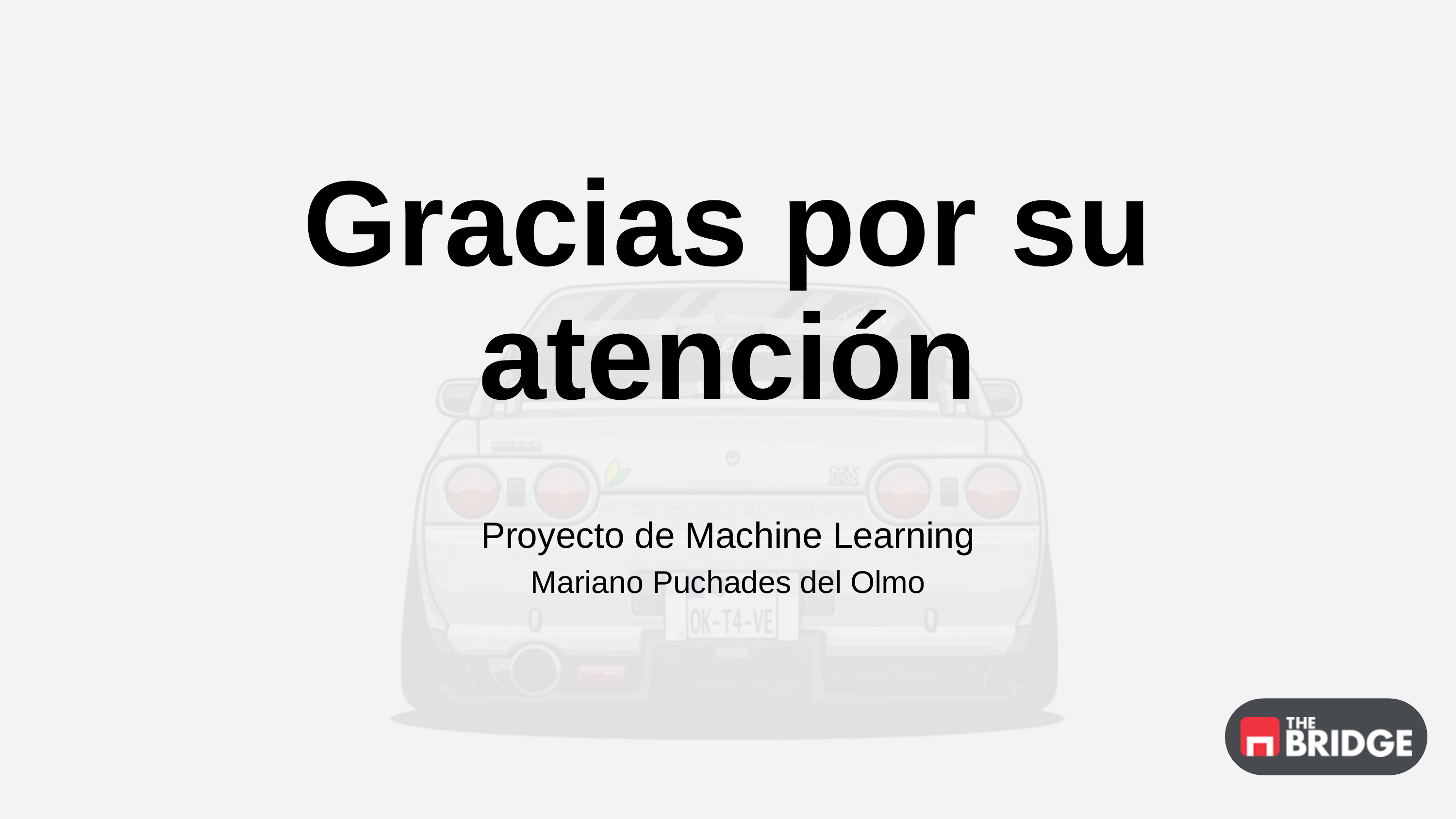

Gracias por su atención
Proyecto de Machine Learning
Mariano Puchades del Olmo